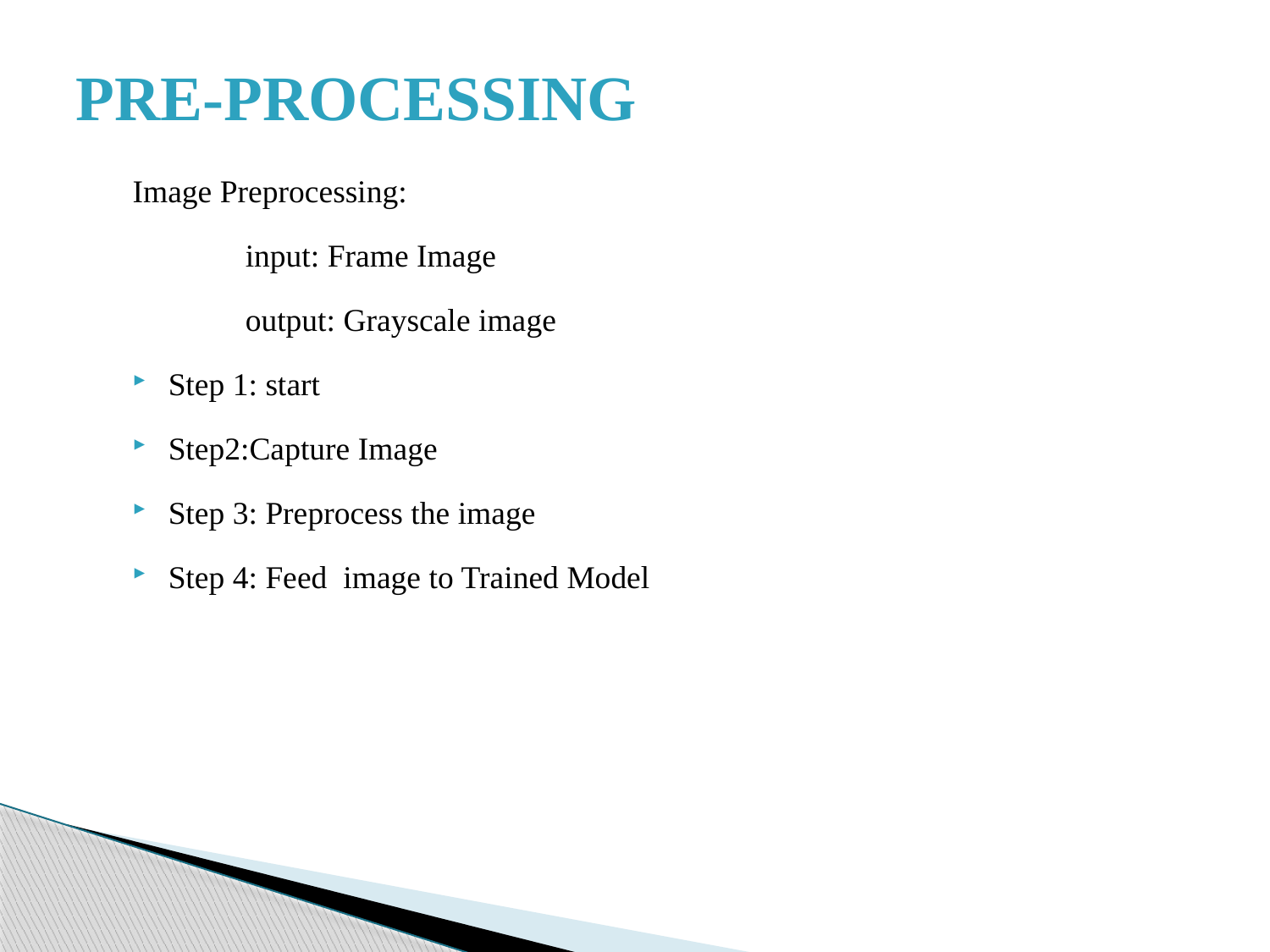

# PRE-PROCESSING
Image Preprocessing:
              input: Frame Image
              output: Grayscale image
Step 1: start
Step2:Capture Image
Step 3: Preprocess the image
Step 4: Feed  image to Trained Model